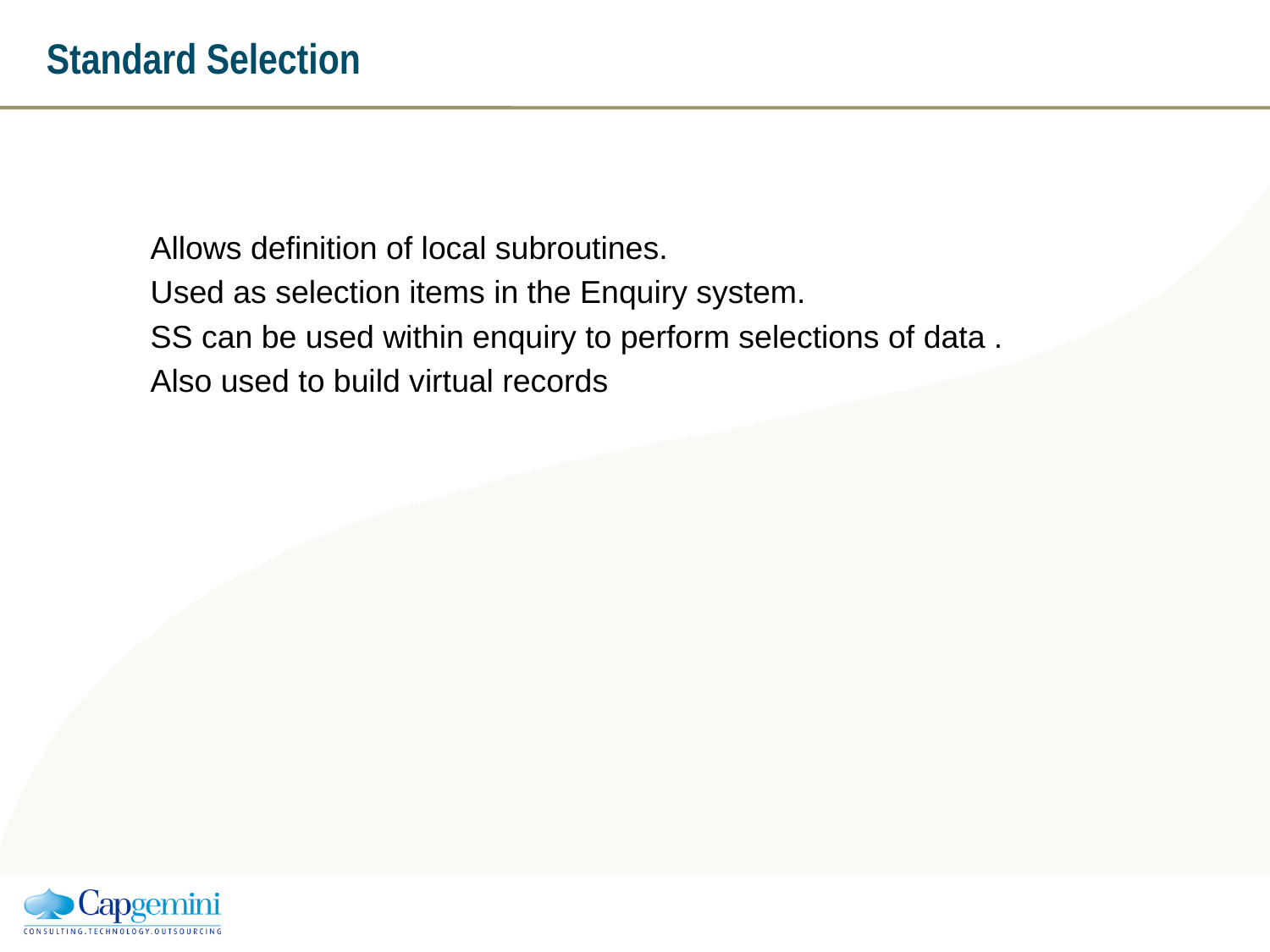

# Standard Selection
Allows definition of local subroutines.
Used as selection items in the Enquiry system.
SS can be used within enquiry to perform selections of data .
Also used to build virtual records